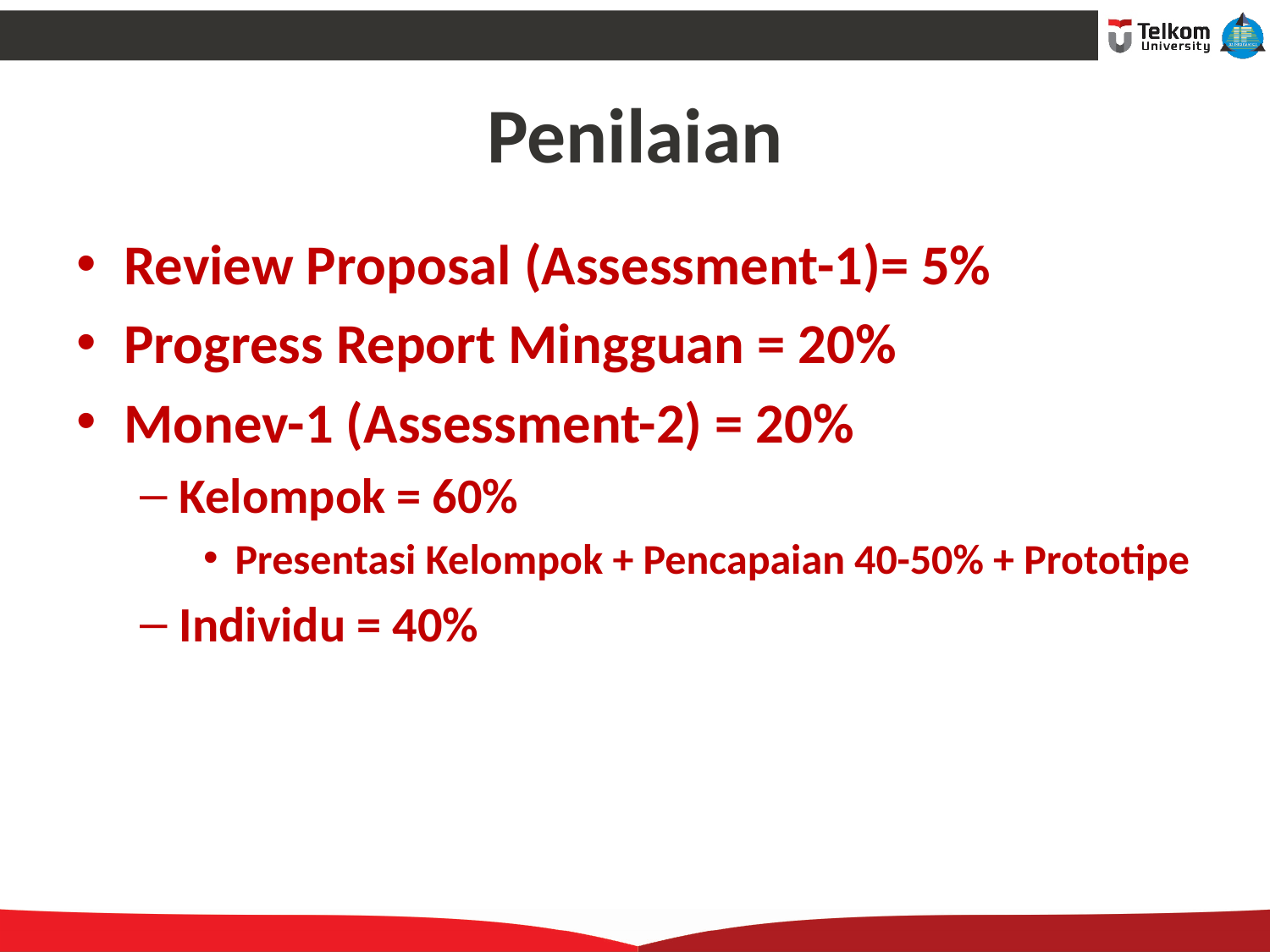

# Penilaian
Review Proposal (Assessment-1)= 5%
Progress Report Mingguan = 20%
Monev-1 (Assessment-2) = 20%
Kelompok = 60%
Presentasi Kelompok + Pencapaian 40-50% + Prototipe
Individu = 40%